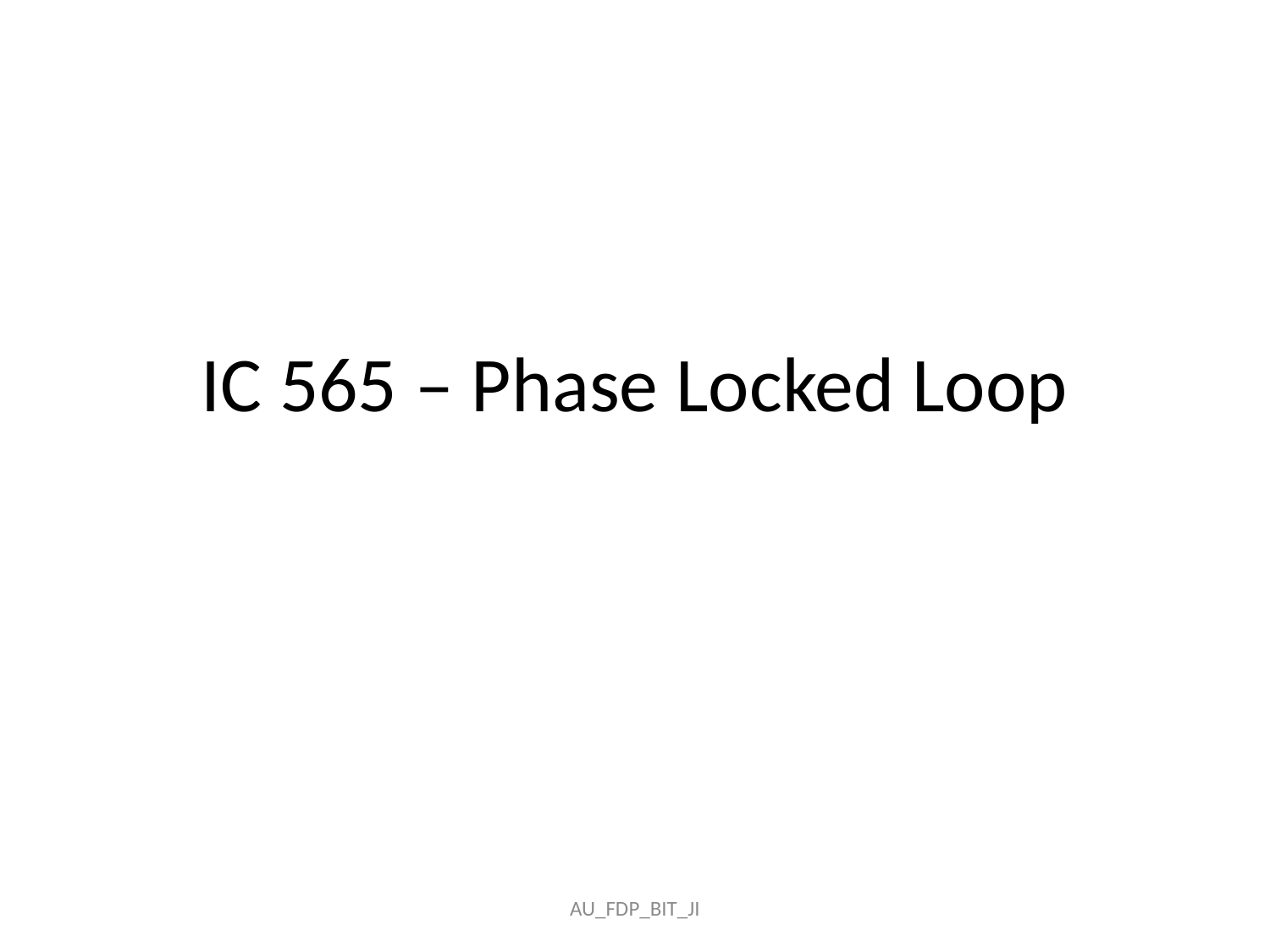

# IC 565 – Phase Locked Loop
AU_FDP_BIT_JI